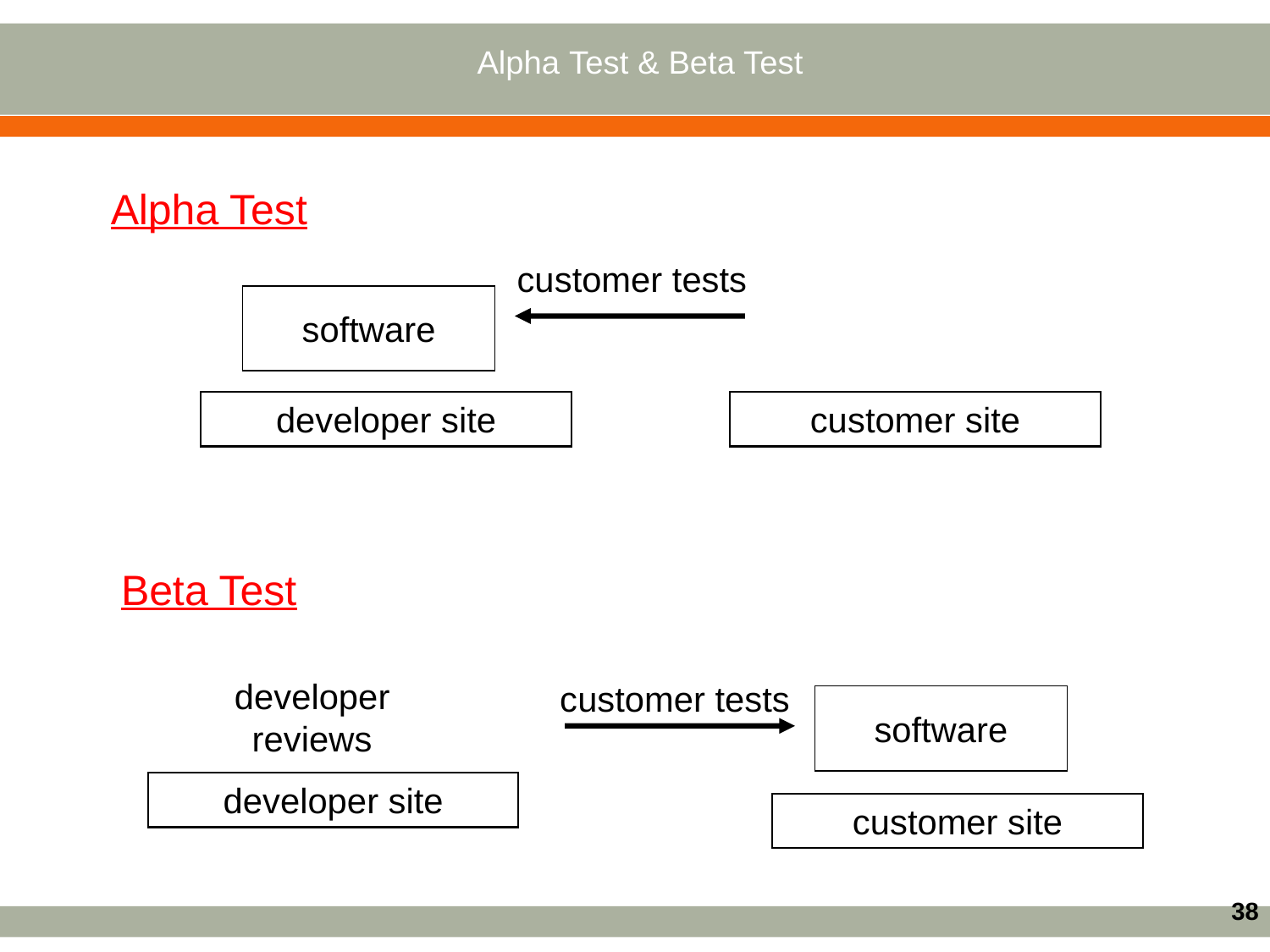

Alpha Test & Beta Test
Alpha Test
customer tests
software

developer site
customer site
Beta Test
developer reviews
customer tests
software

developer site
customer site
38